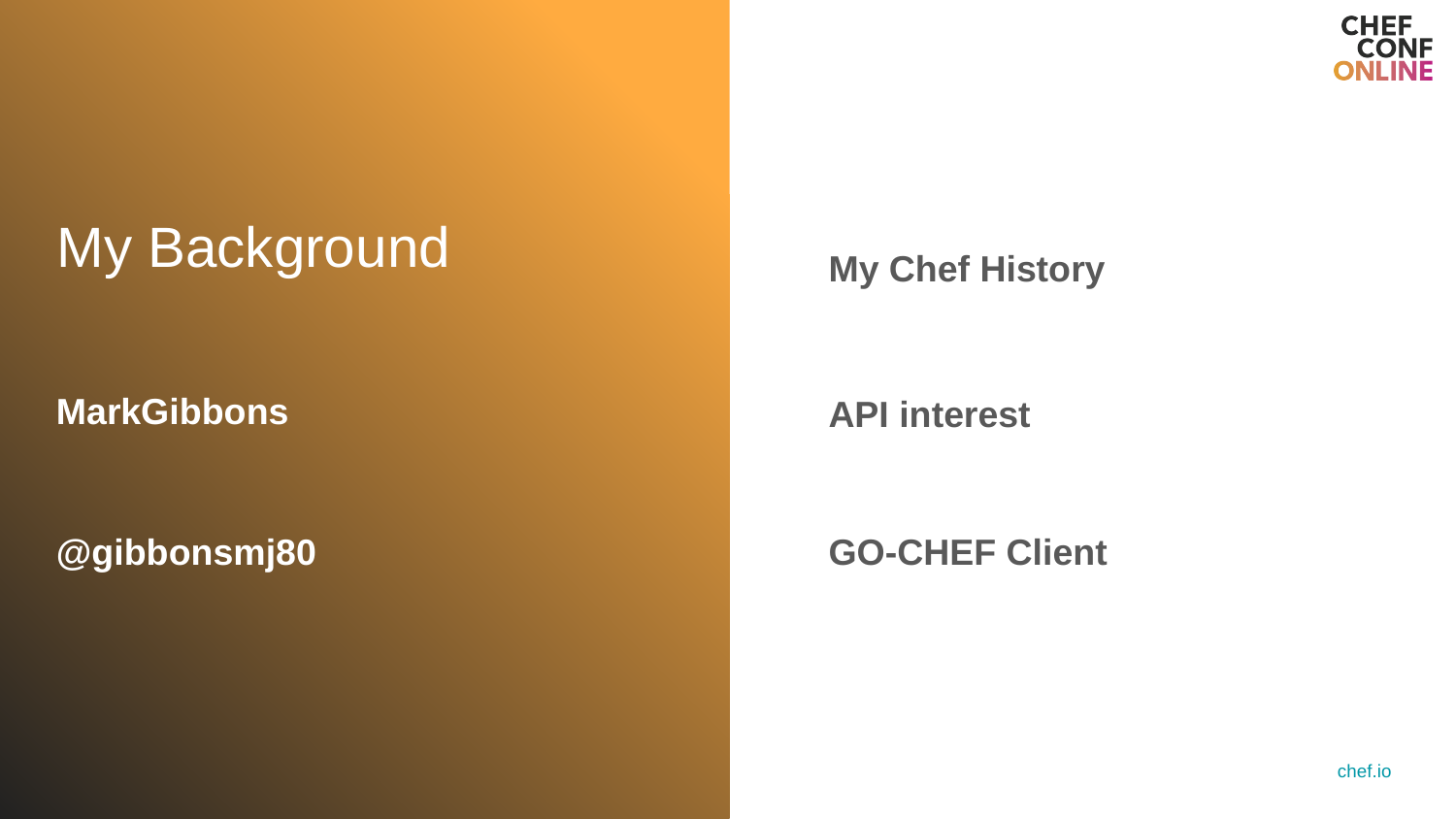

My Background

My Chef History

API interest
MarkGibbons
GO-CHEF Client
@gibbonsmj80